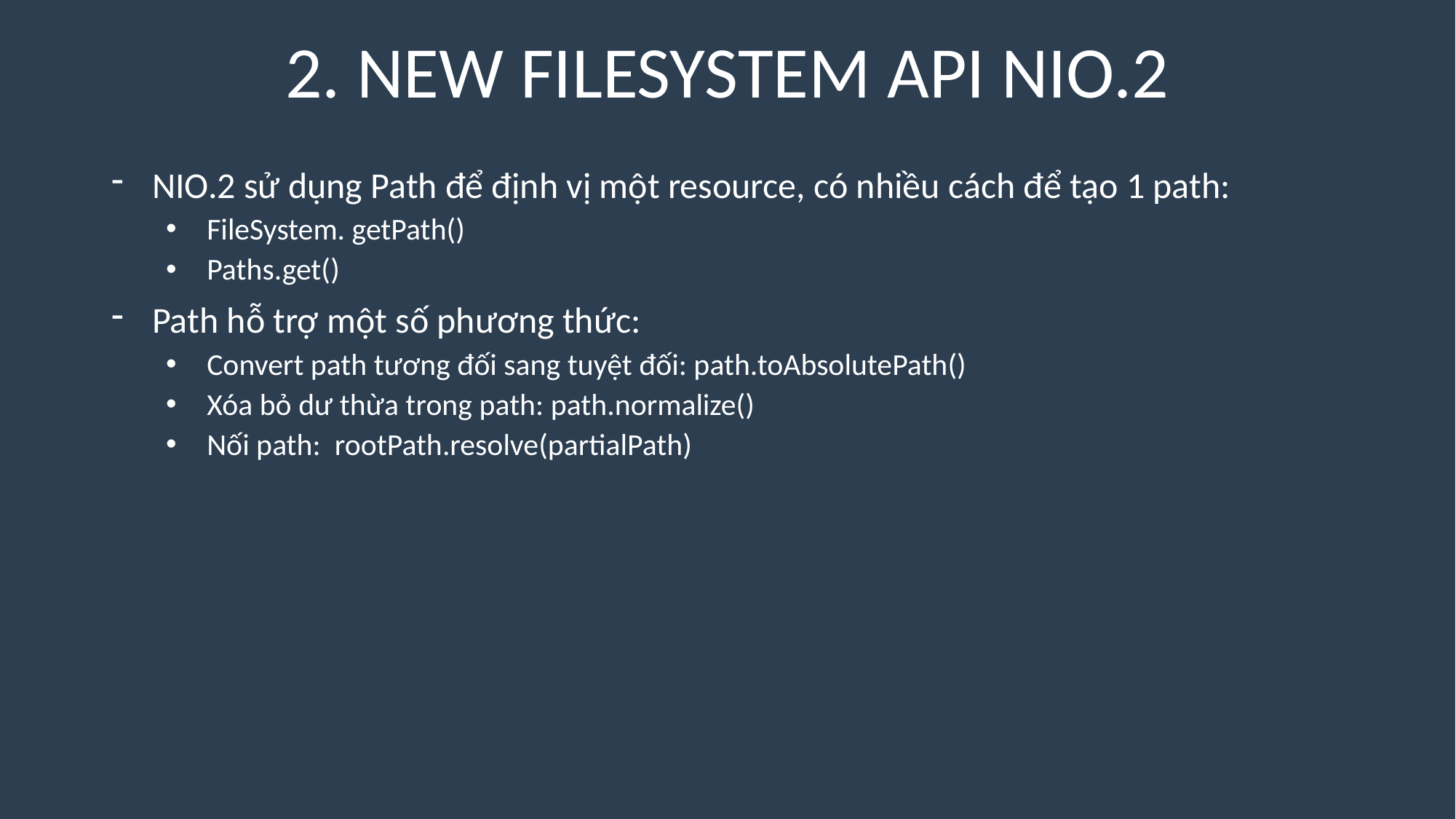

# 2. NEW FILESYSTEM API NIO.2
NIO.2 sử dụng Path để định vị một resource, có nhiều cách để tạo 1 path:
FileSystem. getPath()
Paths.get()
Path hỗ trợ một số phương thức:
Convert path tương đối sang tuyệt đối: path.toAbsolutePath()
Xóa bỏ dư thừa trong path: path.normalize()
Nối path:  rootPath.resolve(partialPath)